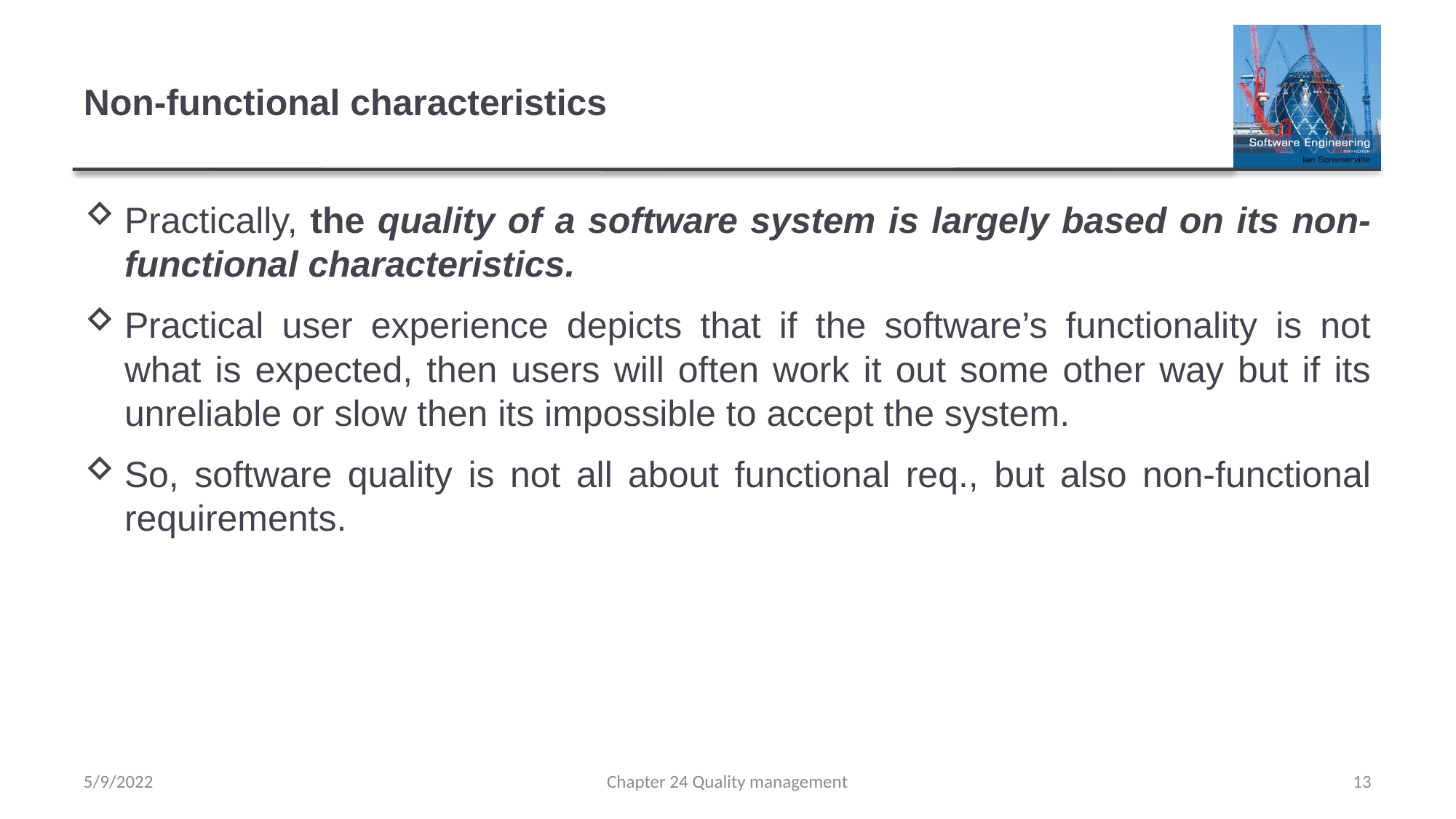

# Non-functional characteristics
Practically, the quality of a software system is largely based on its non-functional characteristics.
Practical user experience depicts that if the software’s functionality is not what is expected, then users will often work it out some other way but if its unreliable or slow then its impossible to accept the system.
So, software quality is not all about functional req., but also non-functional requirements.
5/9/2022
Chapter 24 Quality management
13